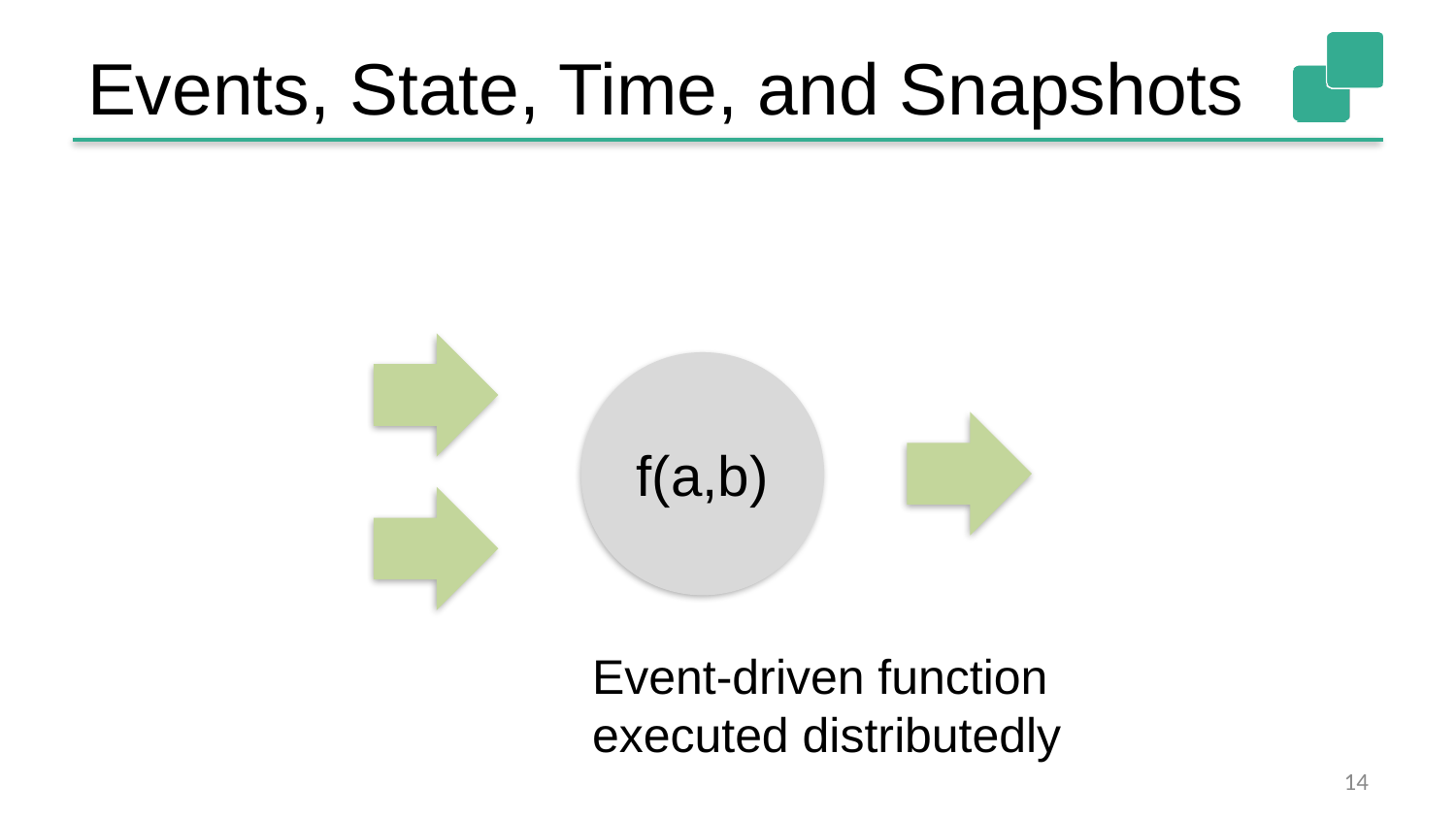

# Events, State, Time, and Snapshots

f(a,b)

Event-driven function
executed distributedly
14